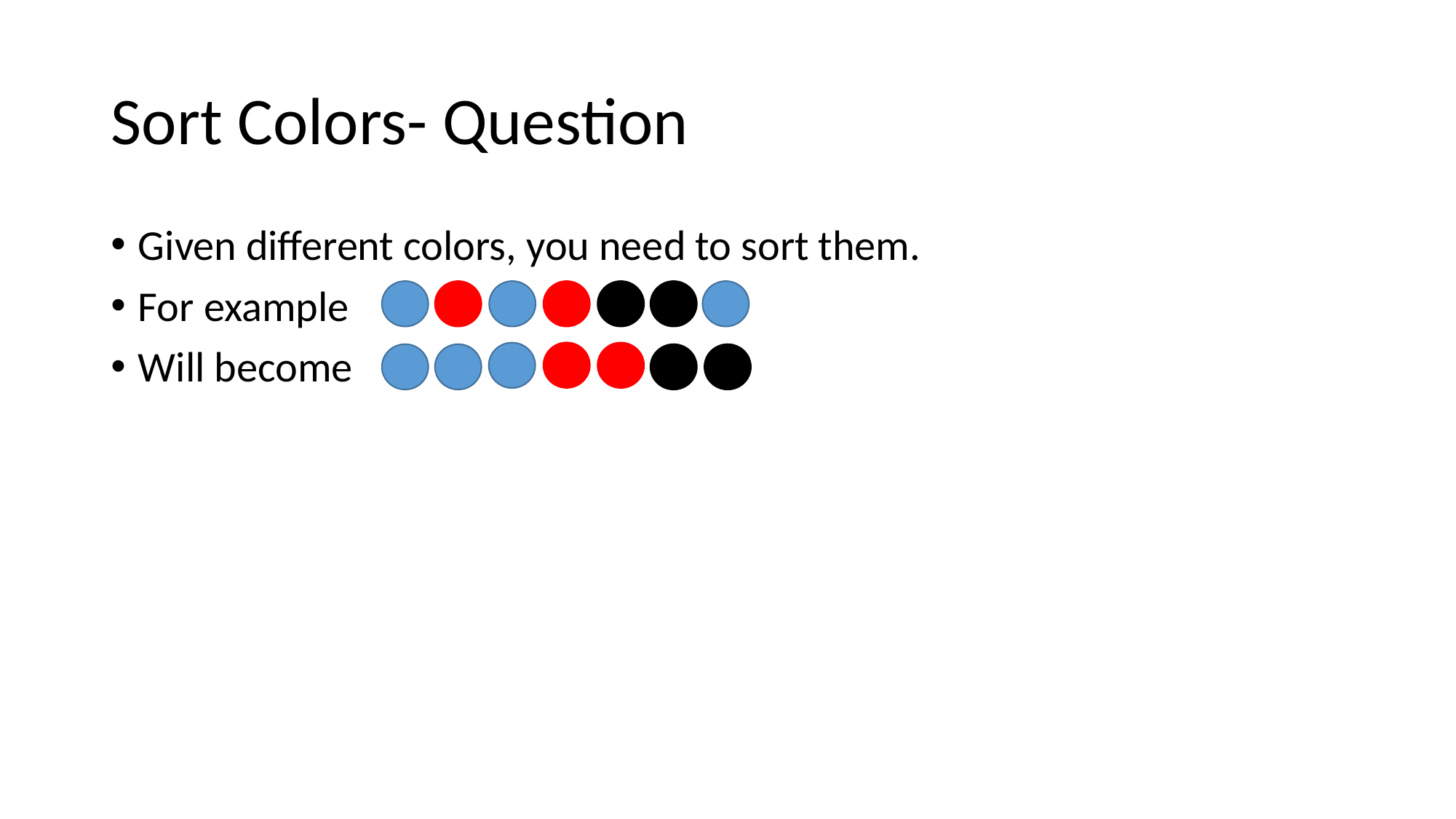

# Sort Colors- Question
Given different colors, you need to sort them.
For example
Will become